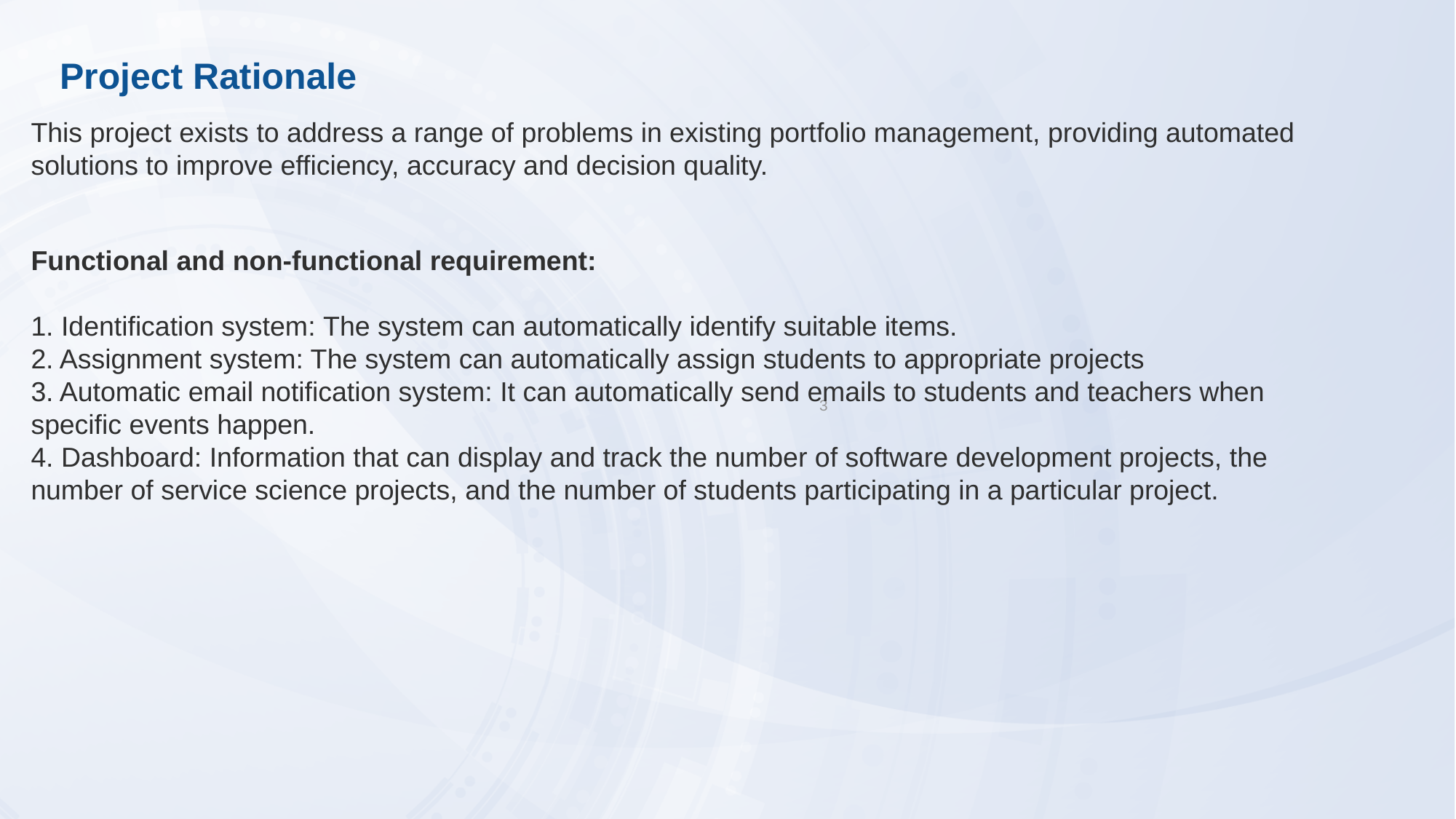

Project Rationale
This project exists to address a range of problems in existing portfolio management, providing automated solutions to improve efficiency, accuracy and decision quality.
Functional and non-functional requirement:

1. Identification system: The system can automatically identify suitable items.
2. Assignment system: The system can automatically assign students to appropriate projects
3. Automatic email notification system: It can automatically send emails to students and teachers when specific events happen.
4. Dashboard: Information that can display and track the number of software development projects, the number of service science projects, and the number of students participating in a particular project.
3